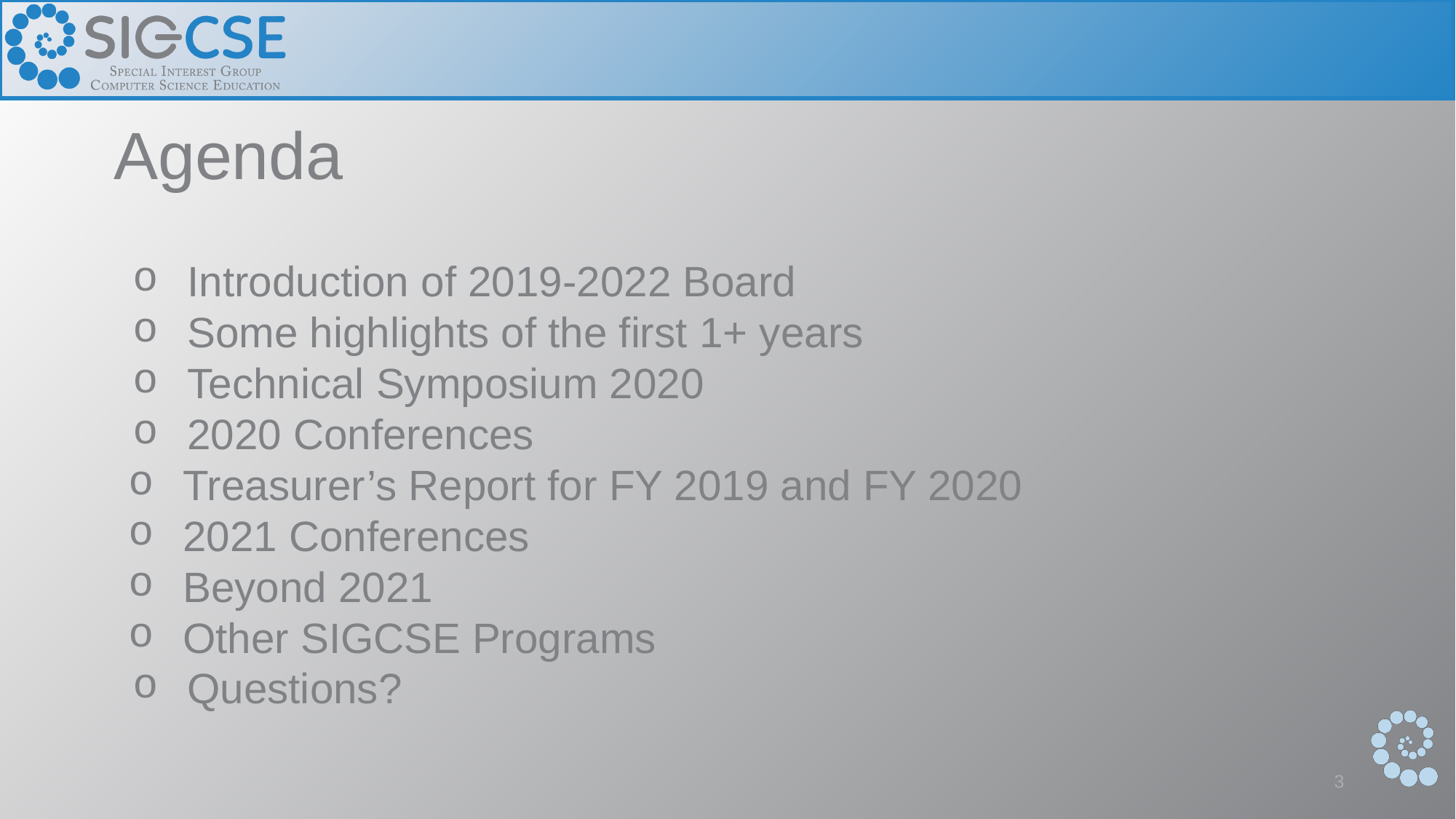

# Agenda
Introduction of 2019-2022 Board
Some highlights of the first 1+ years
Technical Symposium 2020
2020 Conferences
Treasurer’s Report for FY 2019 and FY 2020
2021 Conferences
Beyond 2021
Other SIGCSE Programs
Questions?
3